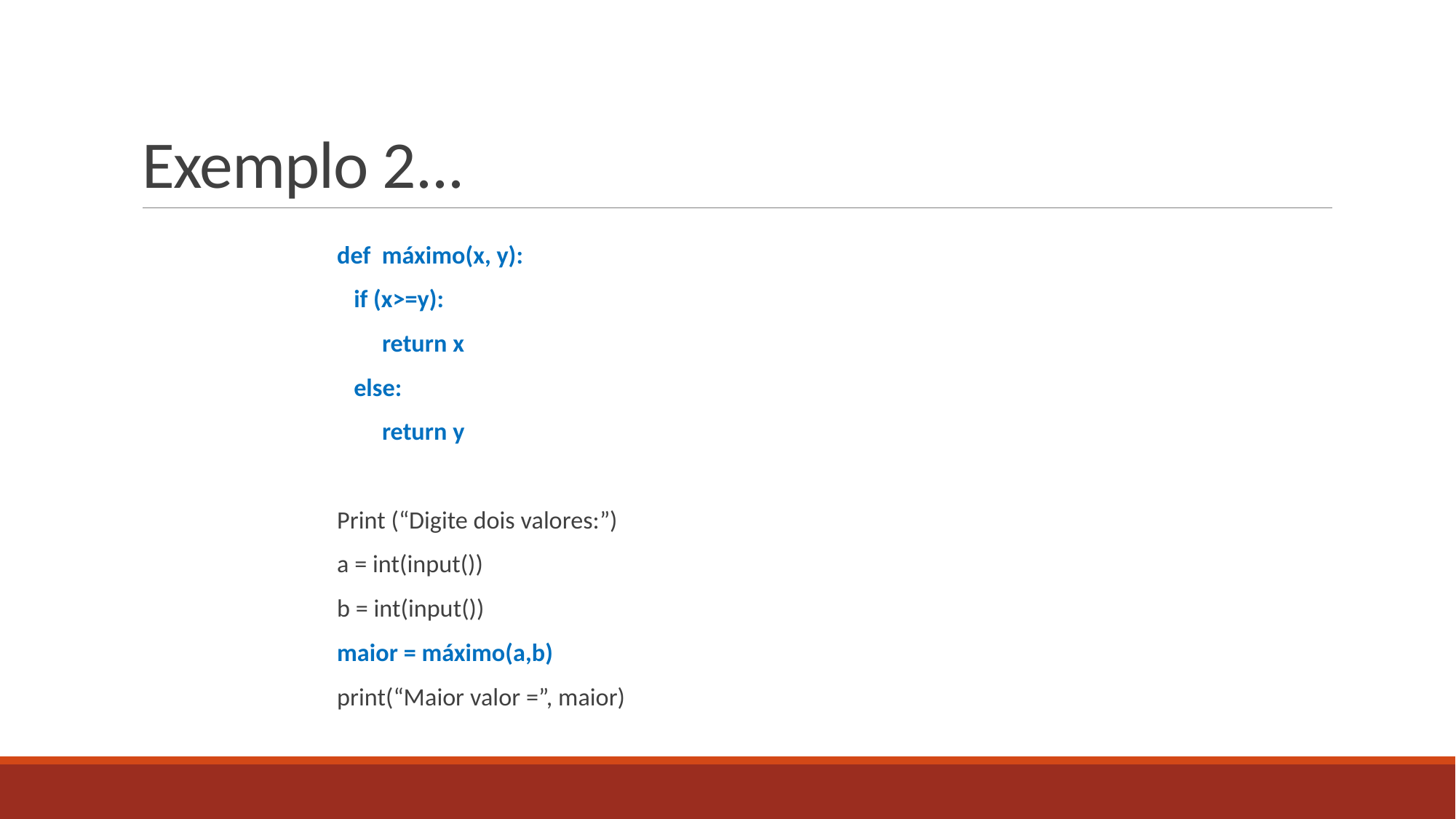

# Exemplo 2...
def  máximo(x, y):
   if (x>=y):
        return x
   else:
        return y

Print (“Digite dois valores:”)
a = int(input())
b = int(input())
maior = máximo(a,b)
print(“Maior valor =”, maior)